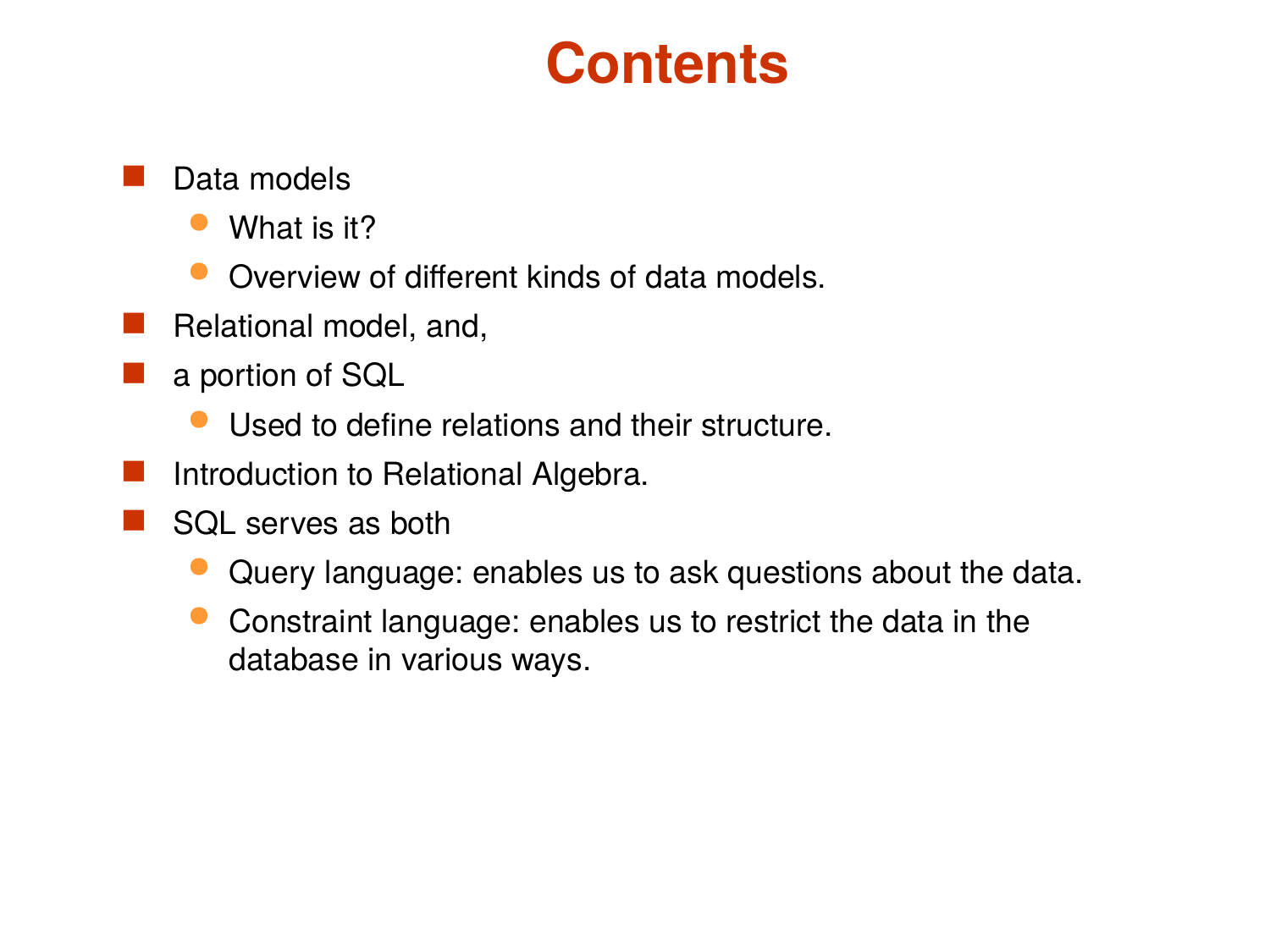

# Contents
Data models
What is it?
Overview of different kinds of data models.
Relational model, and,
a portion of SQL
Used to define relations and their structure.
Introduction to Relational Algebra.
SQL serves as both
Query language: enables us to ask questions about the data.
Constraint language: enables us to restrict the data in the database in various ways.